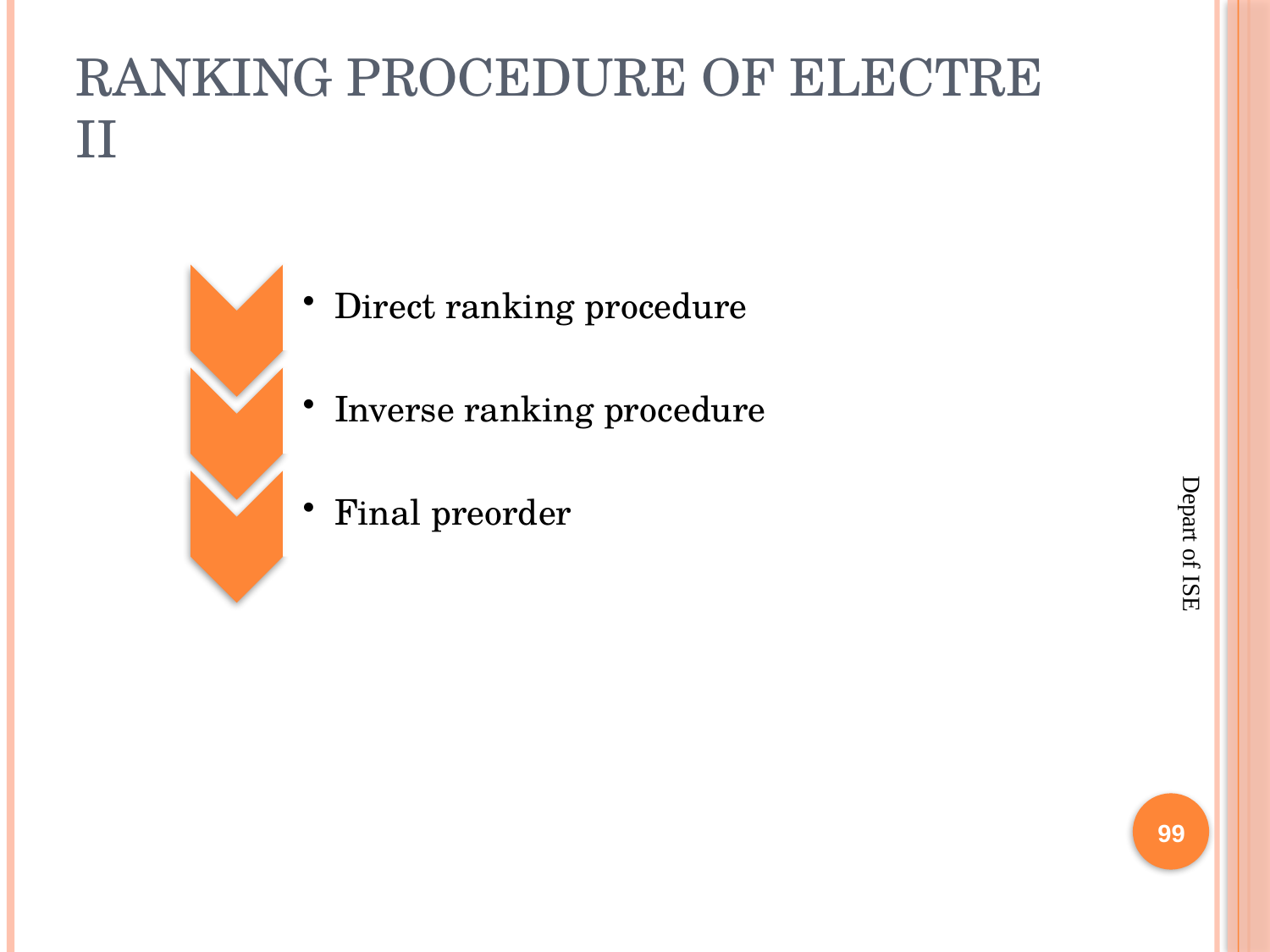

# Ranking procedure of ELECTRE II

Direct ranking procedure

Inverse ranking procedure

Final preorder
99
Depart of ISE